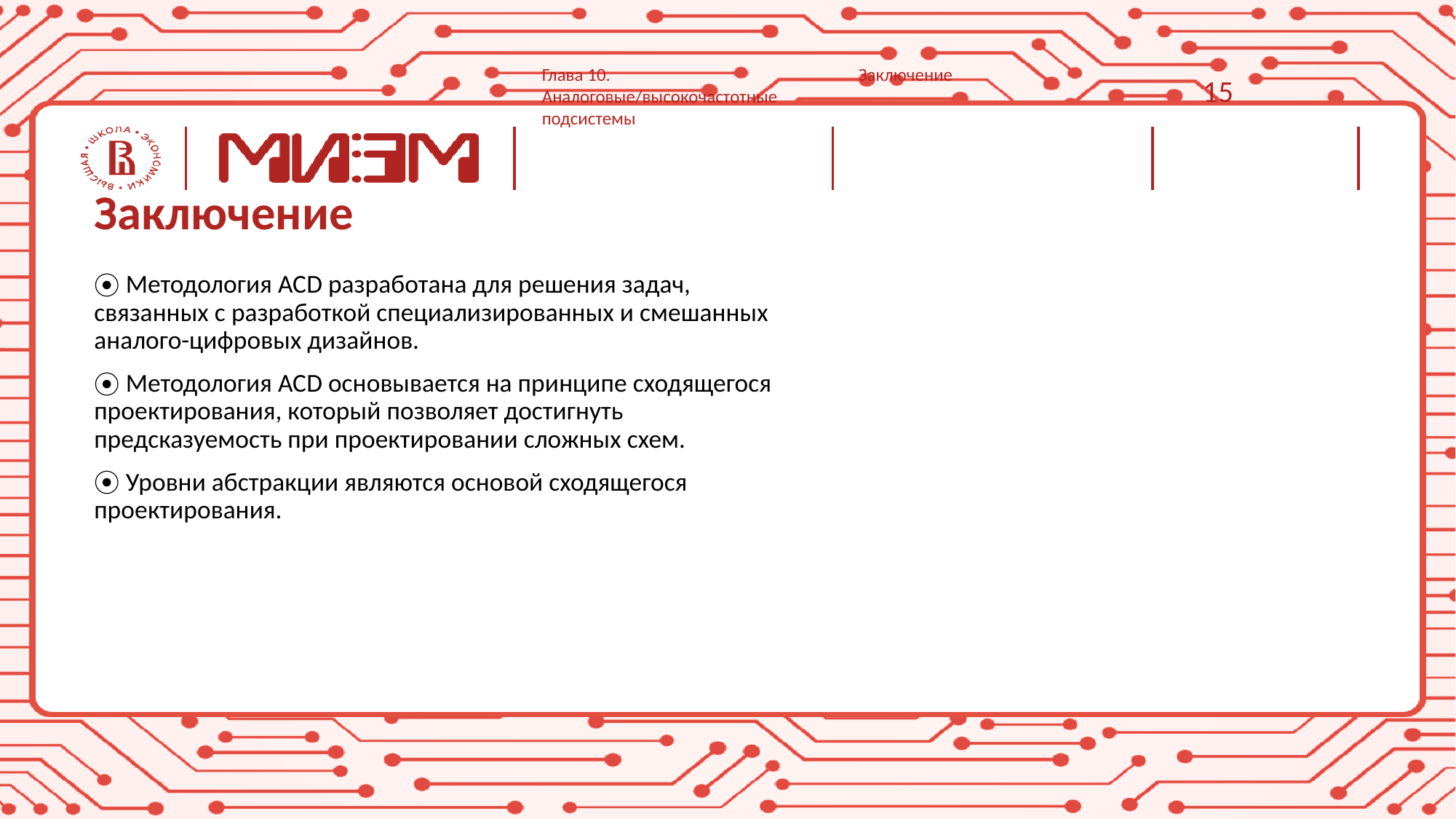

Глава 10. Аналоговые/высокочастотные подсистемы
Заключение
15
# Заключение
 Методология ACD разработана для решения задач, связанных с разработкой специализированных и смешанных аналого-цифровых дизайнов.
 Методология ACD основывается на принципе сходящегося проектирования, который позволяет достигнуть предсказуемость при проектировании сложных схем.
 Уровни абстракции являются основой сходящегося проектирования.